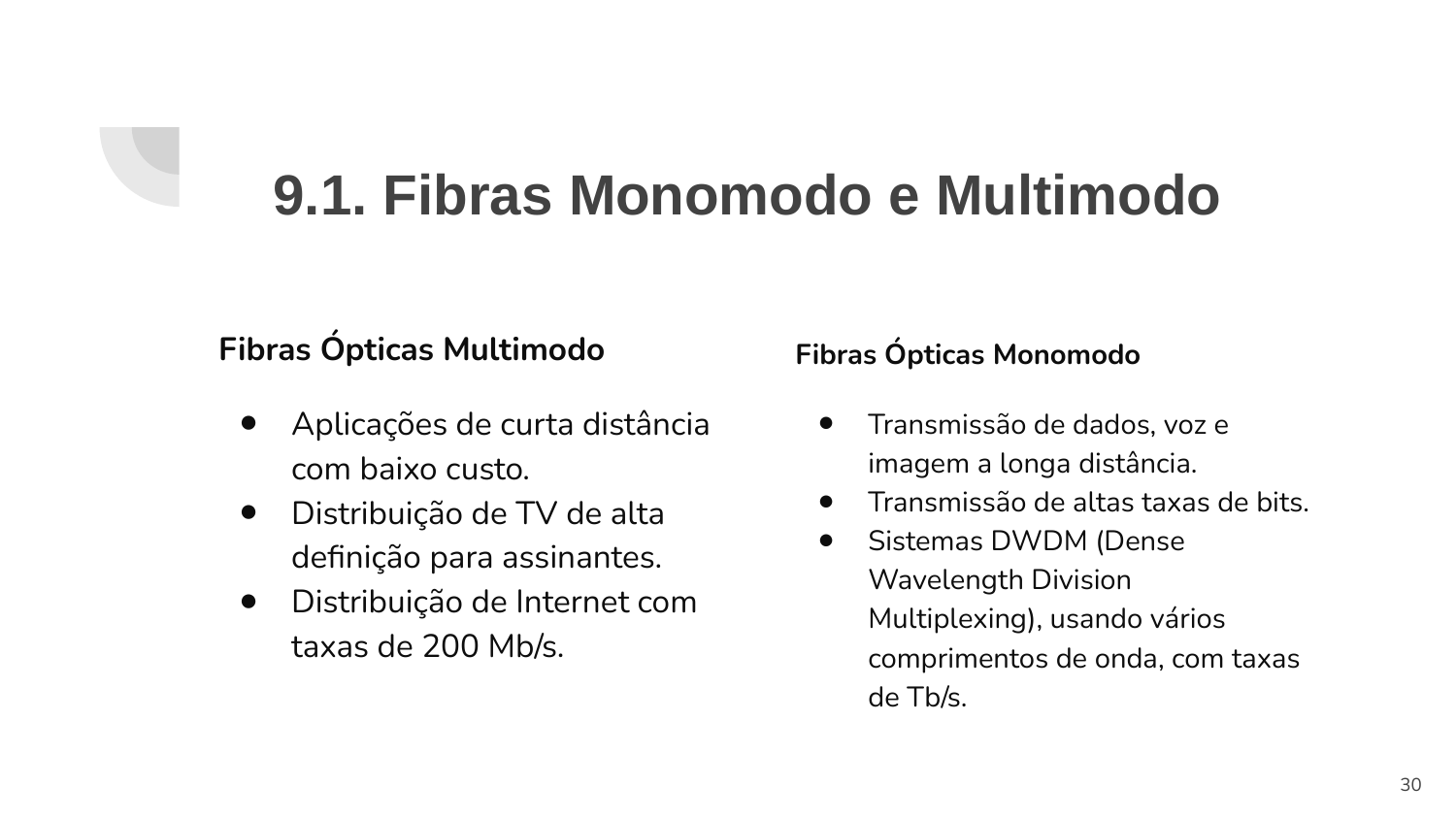

# 9.1. Fibras Monomodo e Multimodo
Fibras Ópticas Multimodo
Aplicações de curta distância com baixo custo.
Distribuição de TV de alta definição para assinantes.
Distribuição de Internet com taxas de 200 Mb/s.
Fibras Ópticas Monomodo
Transmissão de dados, voz e imagem a longa distância.
Transmissão de altas taxas de bits.
Sistemas DWDM (Dense Wavelength Division Multiplexing), usando vários comprimentos de onda, com taxas de Tb/s.
30